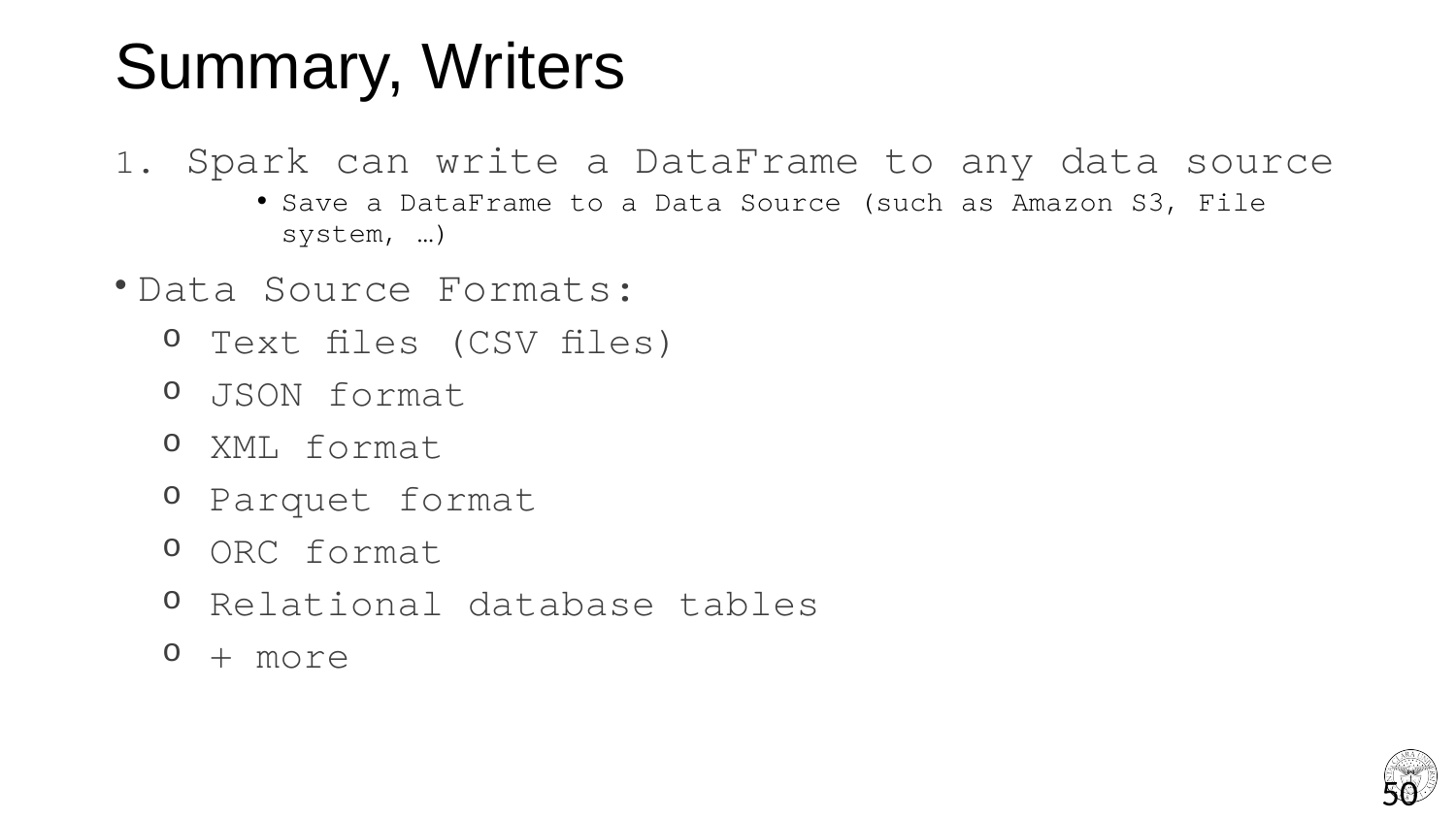

# Summary, Writers
Spark can write a DataFrame to any data source
Save a DataFrame to a Data Source (such as Amazon S3, File system, …)
Data Source Formats:
 Text files (CSV files)
 JSON format
 XML format
 Parquet format
 ORC format
 Relational database tables
 + more

50